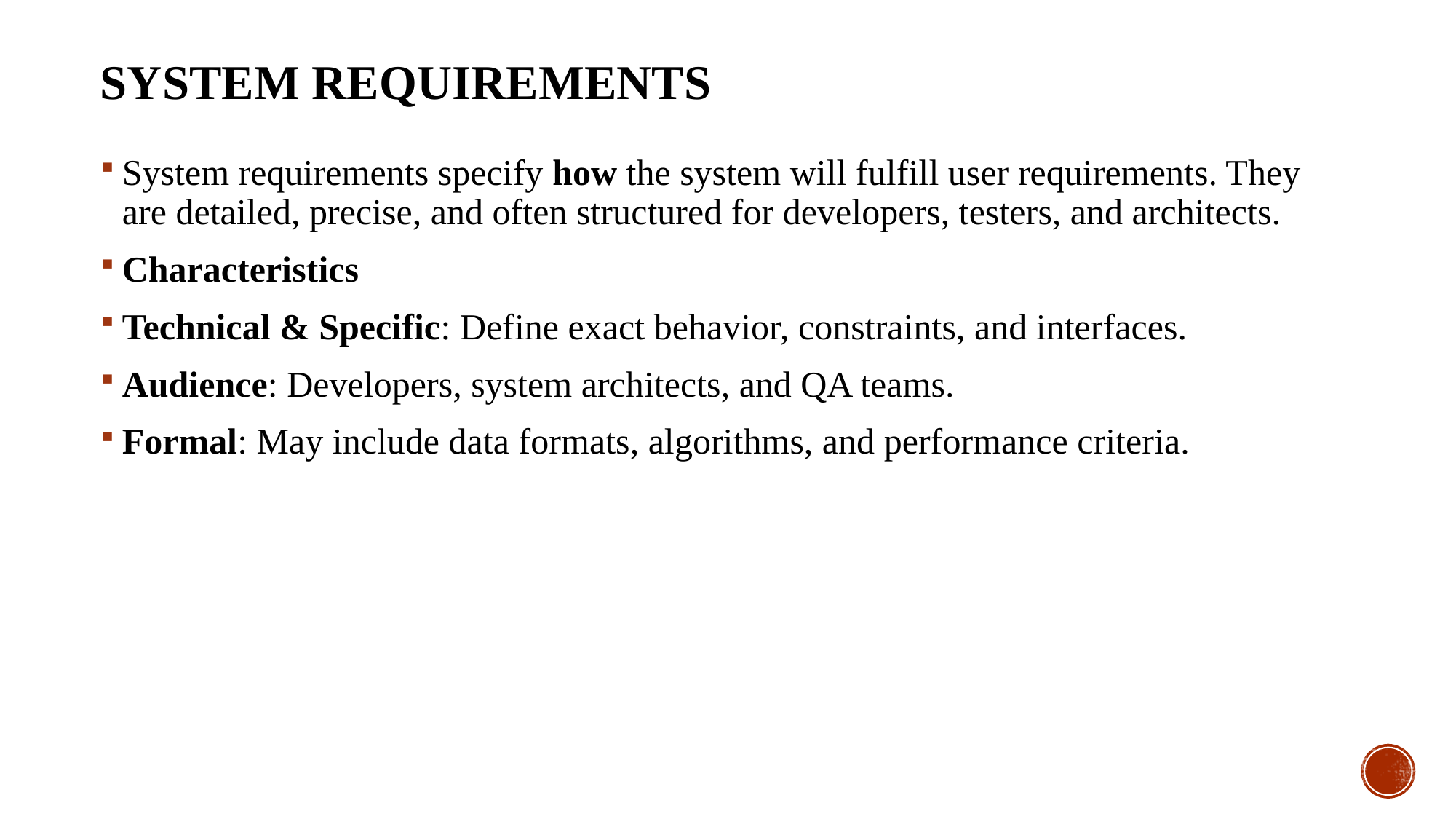

# System Requirements
System requirements specify how the system will fulfill user requirements. They are detailed, precise, and often structured for developers, testers, and architects.
Characteristics
Technical & Specific: Define exact behavior, constraints, and interfaces.
Audience: Developers, system architects, and QA teams.
Formal: May include data formats, algorithms, and performance criteria.